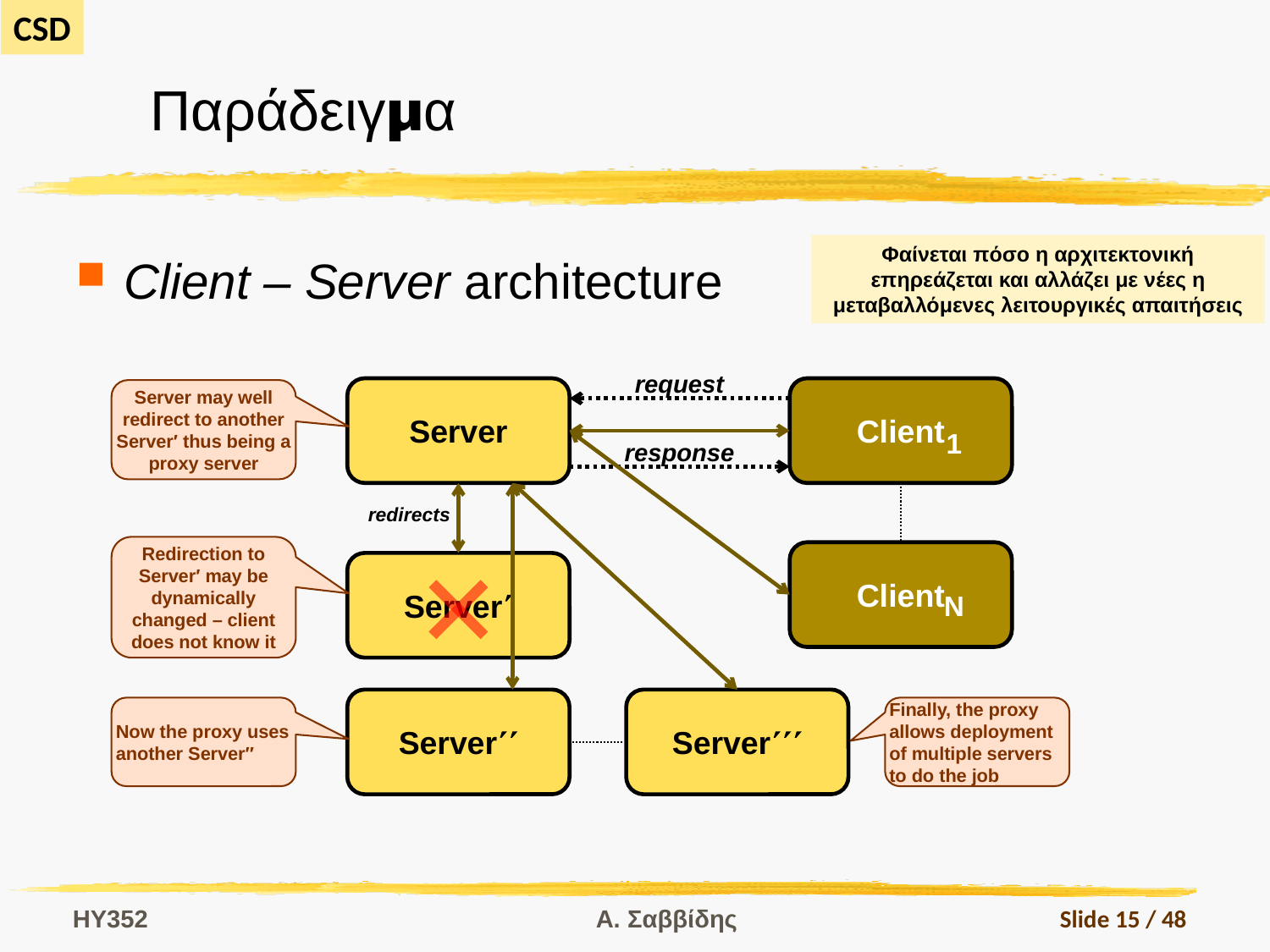

# Παράδειγμα
Φαίνεται πόσο η αρχιτεκτονική επηρεάζεται και αλλάζει με νέες η μεταβαλλόμενες λειτουργικές απαιτήσεις
Client – Server architecture
request
Server
Client
Server may well redirect to another Server′ thus being a proxy server
1
response
redirects
Redirection to Server′ may be dynamically changed – client does not know it
Client
N
Server′
Server′′
Server′′′
Now the proxy uses another Server′′
Finally, the proxy allows deployment of multiple servers to do the job
HY352
Α. Σαββίδης
Slide 15 / 48